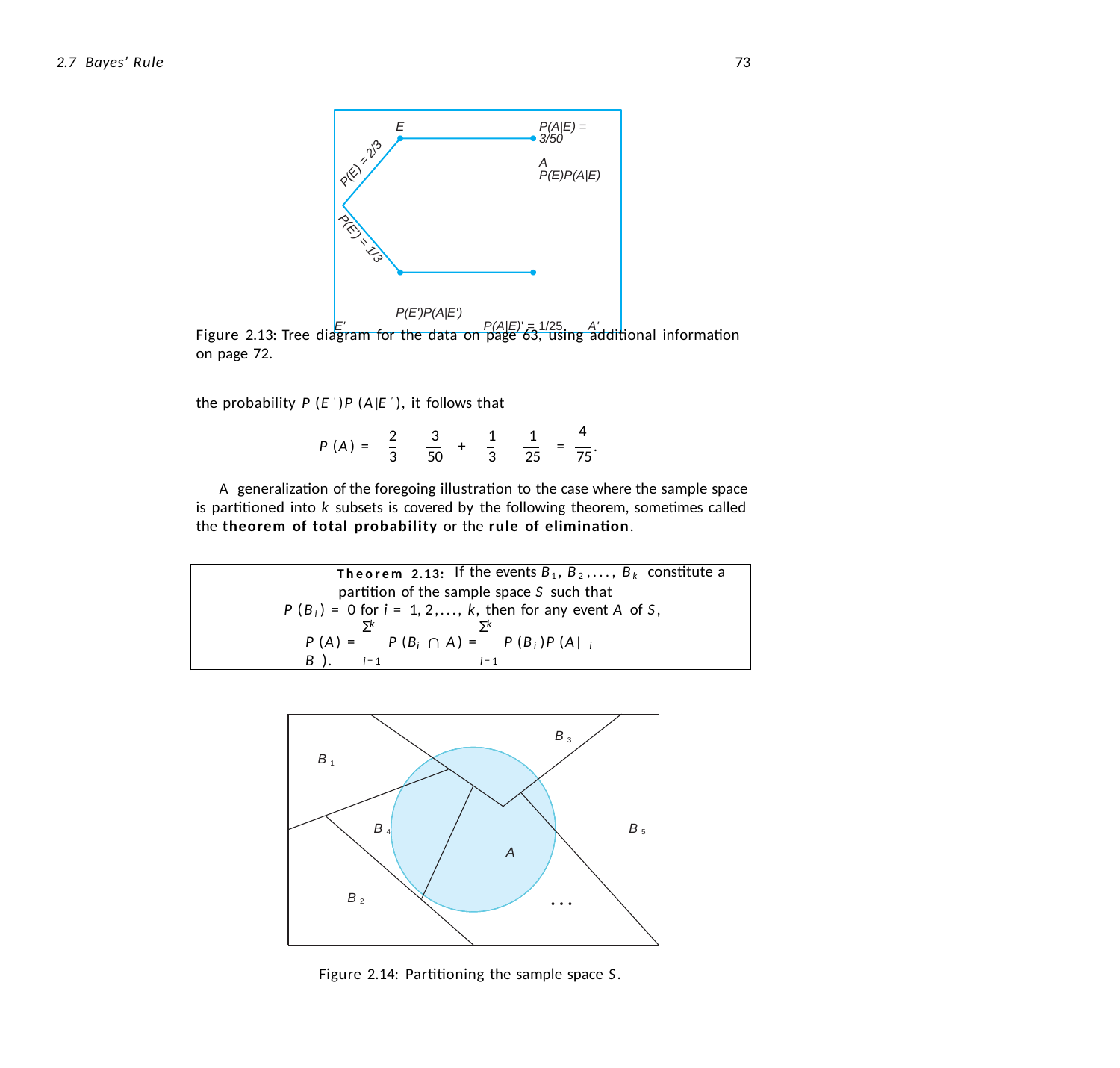

2.7 Bayes’ Rule
73

E	P(A|E) = 3/50	A  P(E)P(A|E)

P(E')P(A|E')
E'	P(A|E)' = 1/25	A'

P(E) = 2/3
P(E') = 1/3
Figure 2.13: Tree diagram for the data on page 63, using additional information  on page 72.

the probability P (E′)P (A|E′), it follows that

4
=	.
2	3	1	1
+
P (A) =
3	50	3	25	75

A generalization of the foregoing illustration to the case where the sample space  is partitioned into k subsets is covered by the following theorem, sometimes called  the theorem of total probability or the rule of elimination.

 	Theorem 2.13:  If the events B1, B2,..., Bk constitute a partition of the sample space S such that
P (Bi) = 0 for i = 1, 2,..., k, then for any event A of S,

k	k
Σ	Σ
P (A) =	P (B  ∩ A) =	P (B )P (A|B ).
i	i
i
i=1	i=1

B 3
B 1
B 5
B 4
A
…
B 2
Figure 2.14: Partitioning the sample space S.